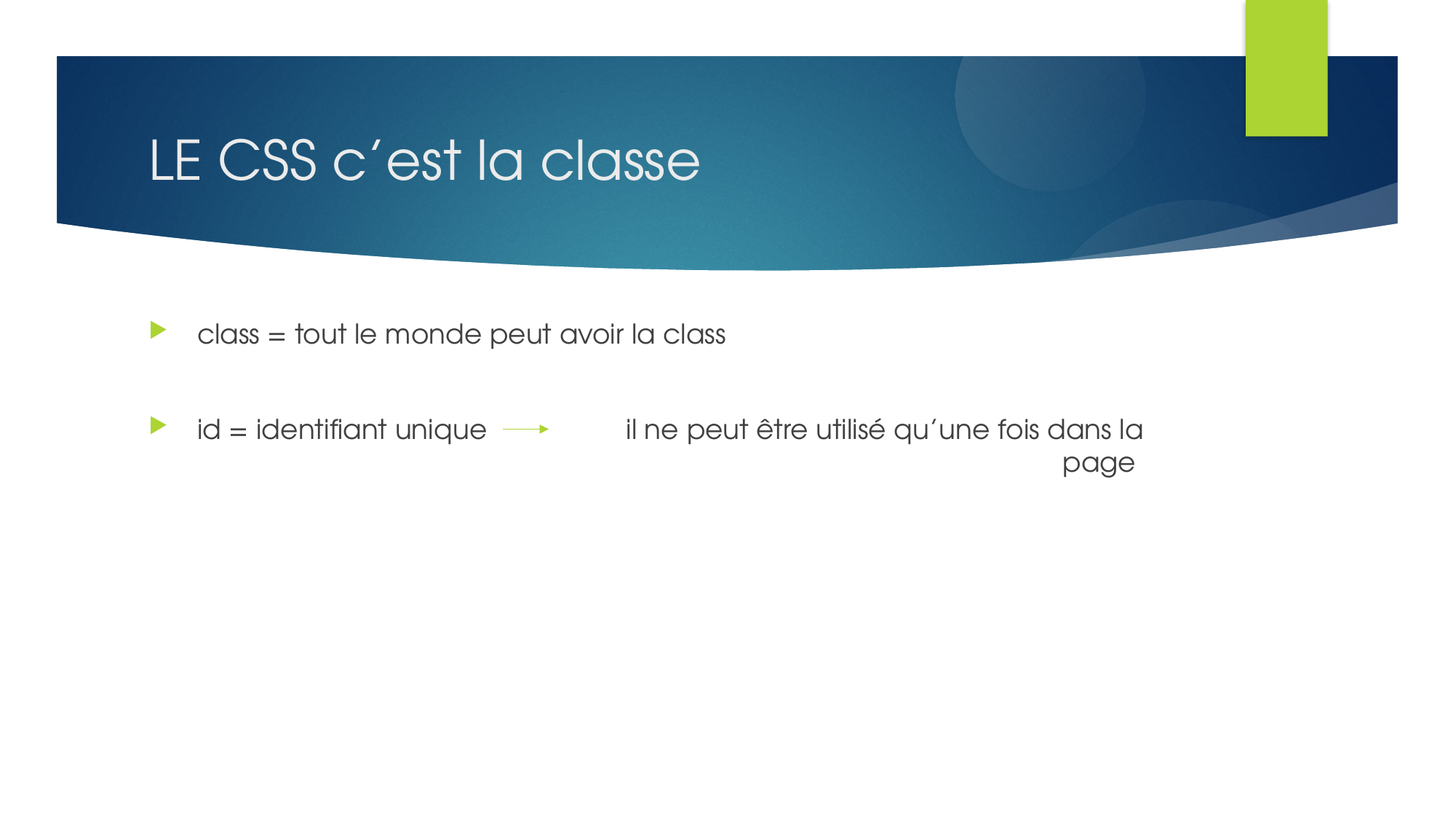

# LE CSS c’est la classe
 class = tout le monde peut avoir la class

 id = identifiant unique 		il ne peut être utilisé qu’une fois dans la 									page